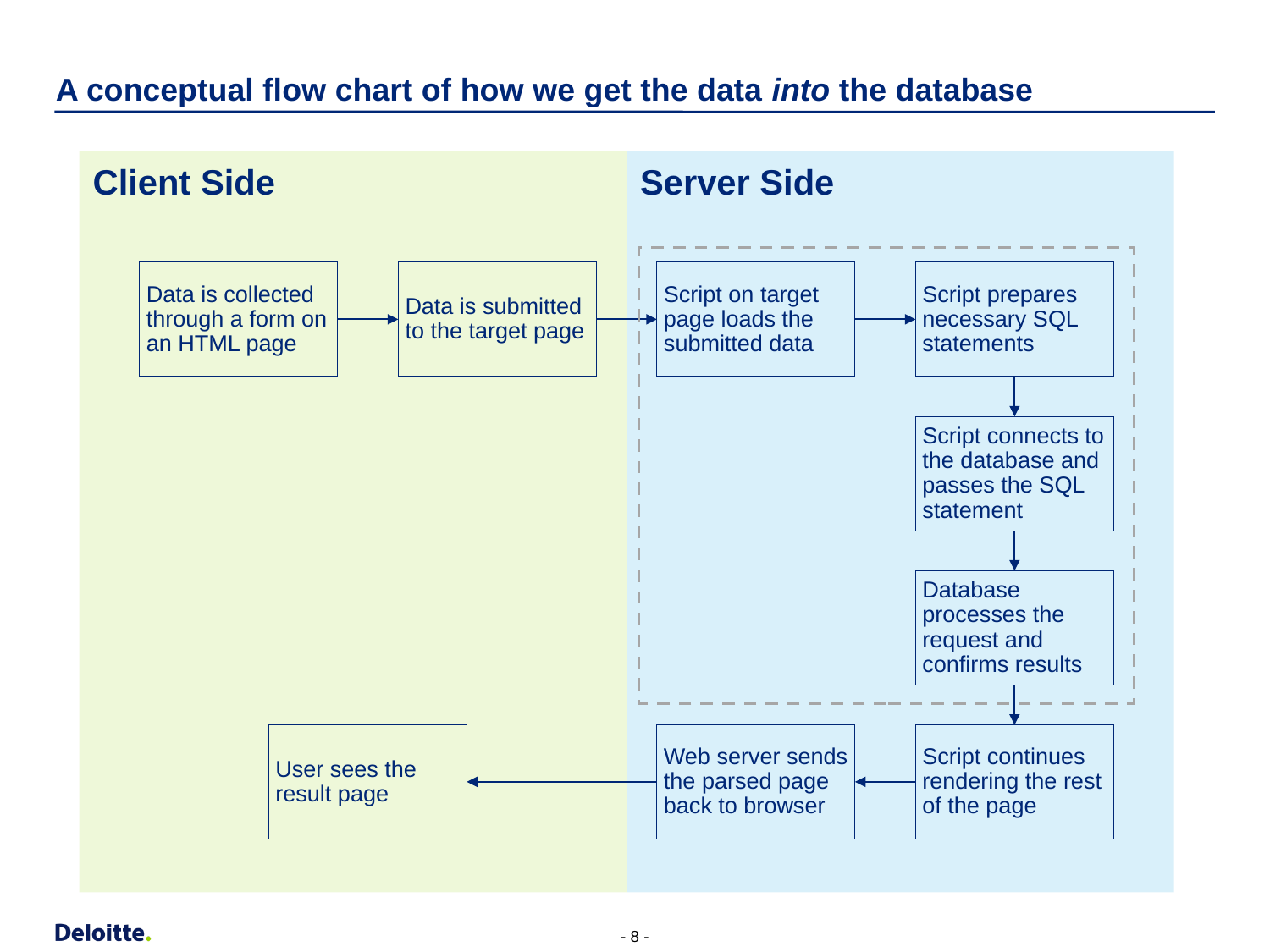

# A conceptual flow chart of how we get the data into the database

Server Side
Client Side

Data is collected through a form on an HTML page
Data is submitted to the target page
Script on target page loads the submitted data
Script prepares necessary SQL statements
Script connects to the database and passes the SQL statement
Database processes the request and confirms results
User sees the result page
Web server sends the parsed page back to browser
Script continues rendering the rest of the page